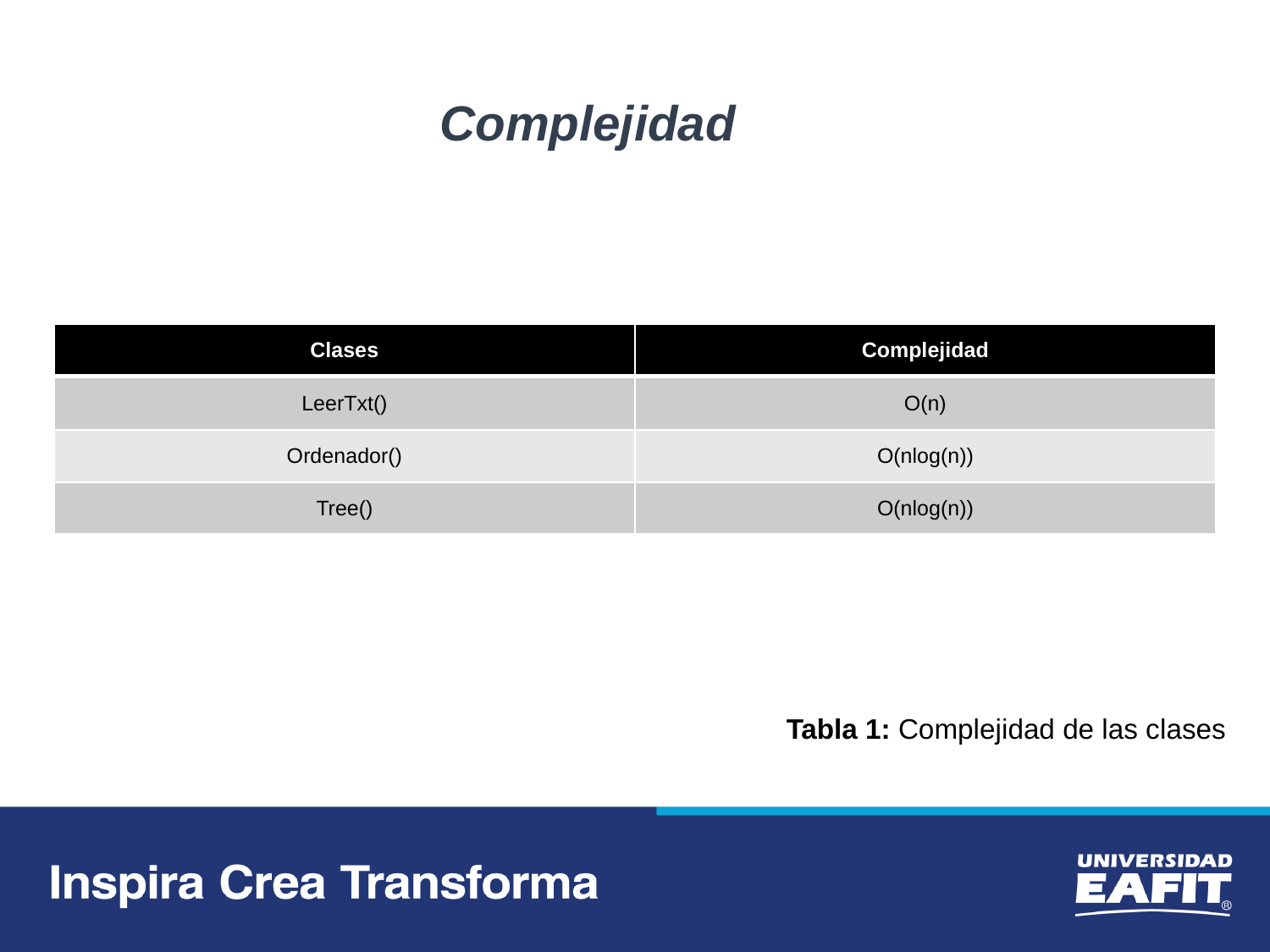

Complejidad
| Clases | Complejidad |
| --- | --- |
| LeerTxt() | O(n) |
| Ordenador() | O(nlog(n)) |
| Tree() | O(nlog(n)) |
Tabla 1: Complejidad de las clases